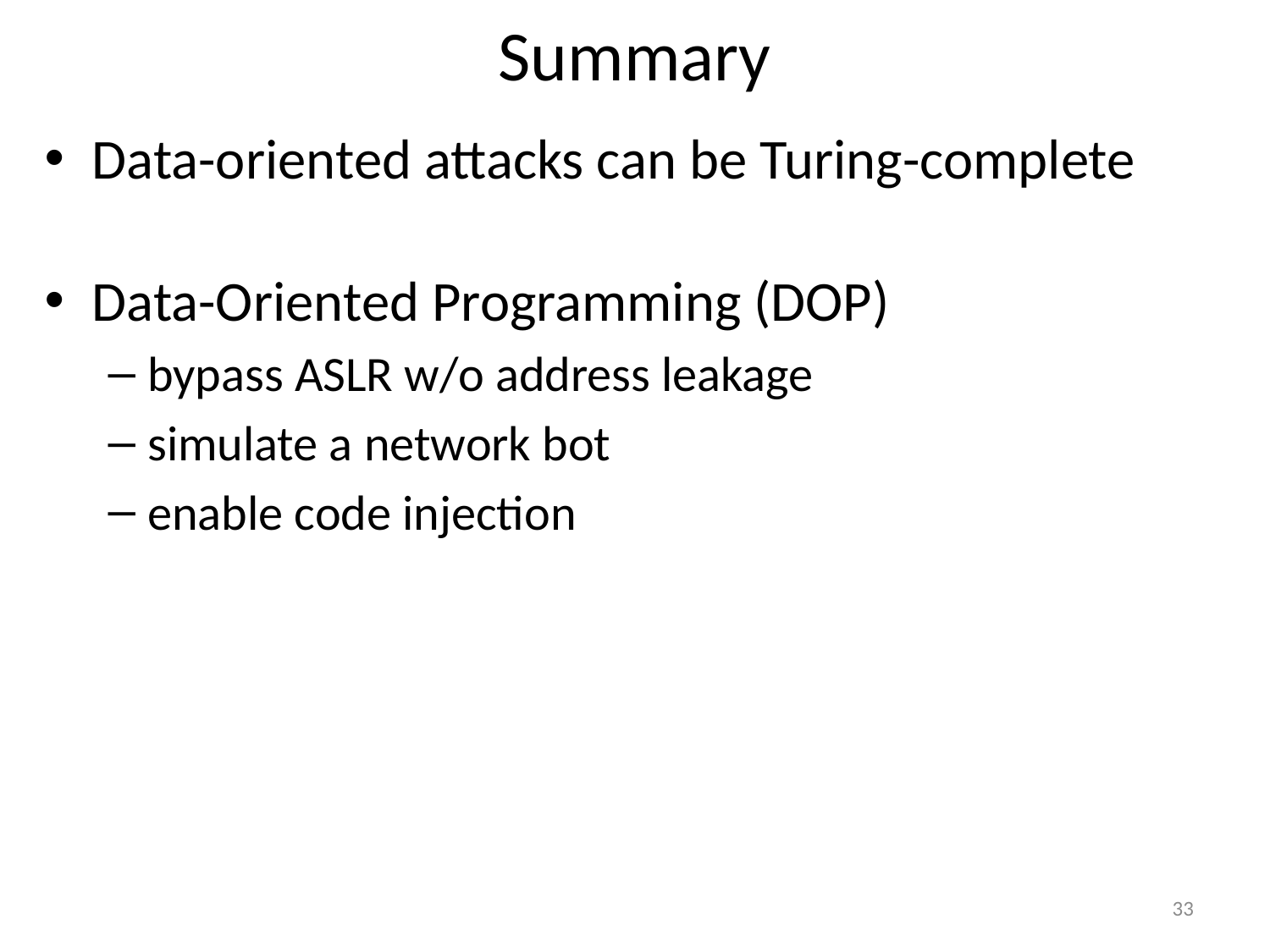

# Summary
Data-oriented attacks can be Turing-complete

Data-Oriented Programming (DOP)
bypass ASLR w/o address leakage
simulate a network bot
enable code injection
33